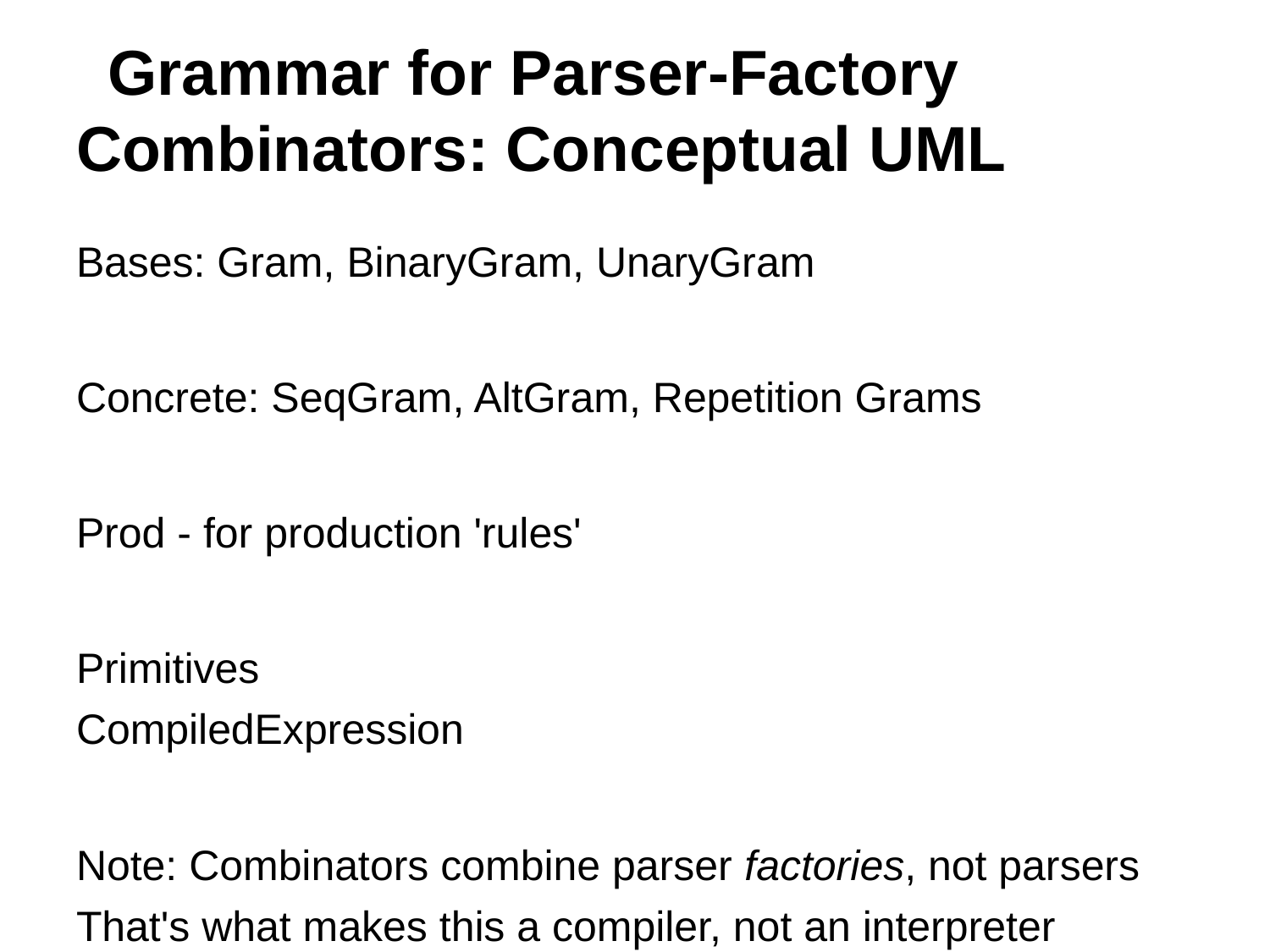

# Grammar for Parser-Factory Combinators: Conceptual UML
Bases: Gram, BinaryGram, UnaryGram

Concrete: SeqGram, AltGram, Repetition Grams

Prod - for production 'rules'

Primitives
CompiledExpression

Note: Combinators combine parser factories, not parsers
That's what makes this a compiler, not an interpreter